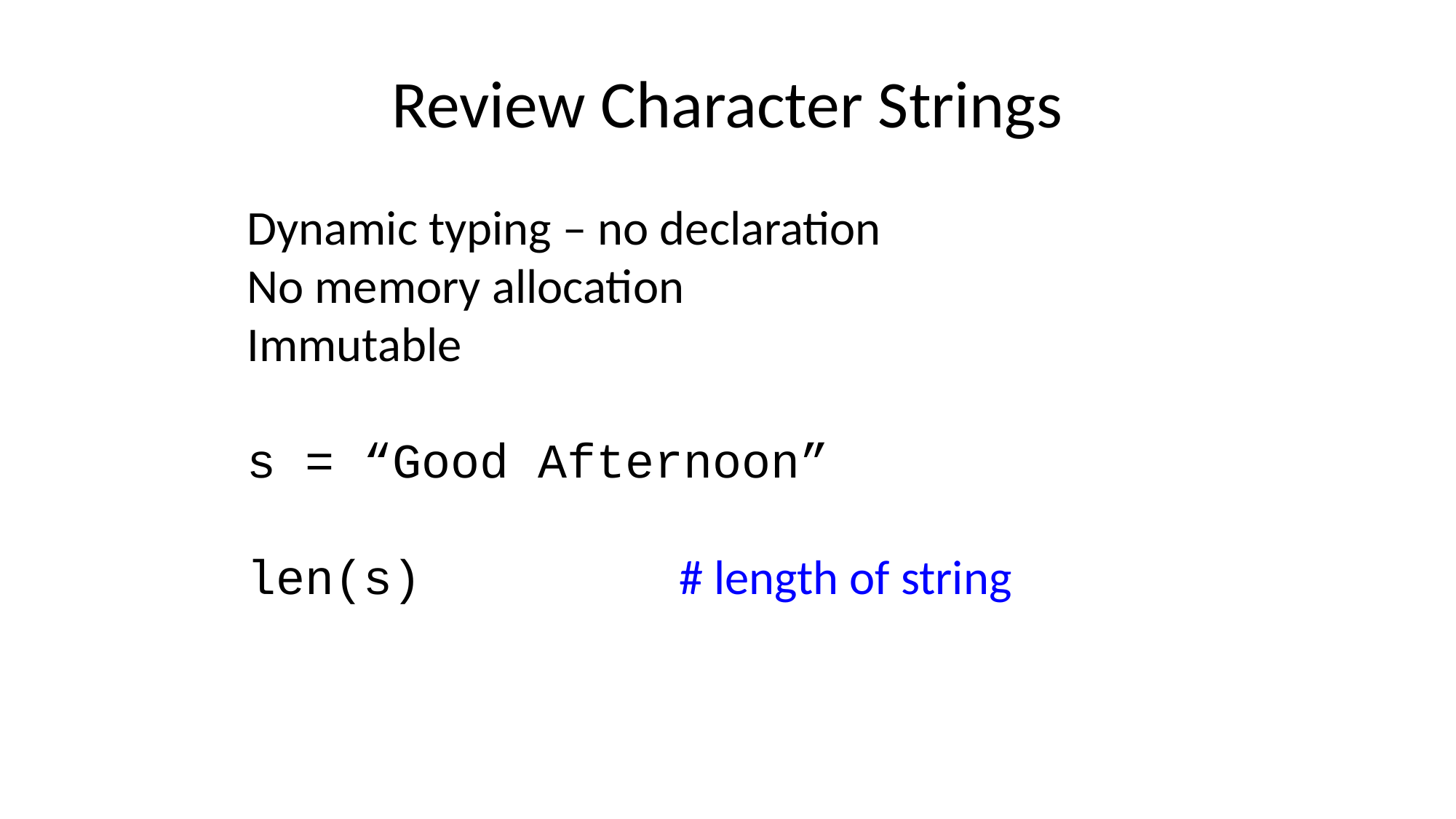

Review Character Strings
Dynamic typing – no declaration
No memory allocation
Immutable

s = “Good Afternoon”

len(s)			# length of string